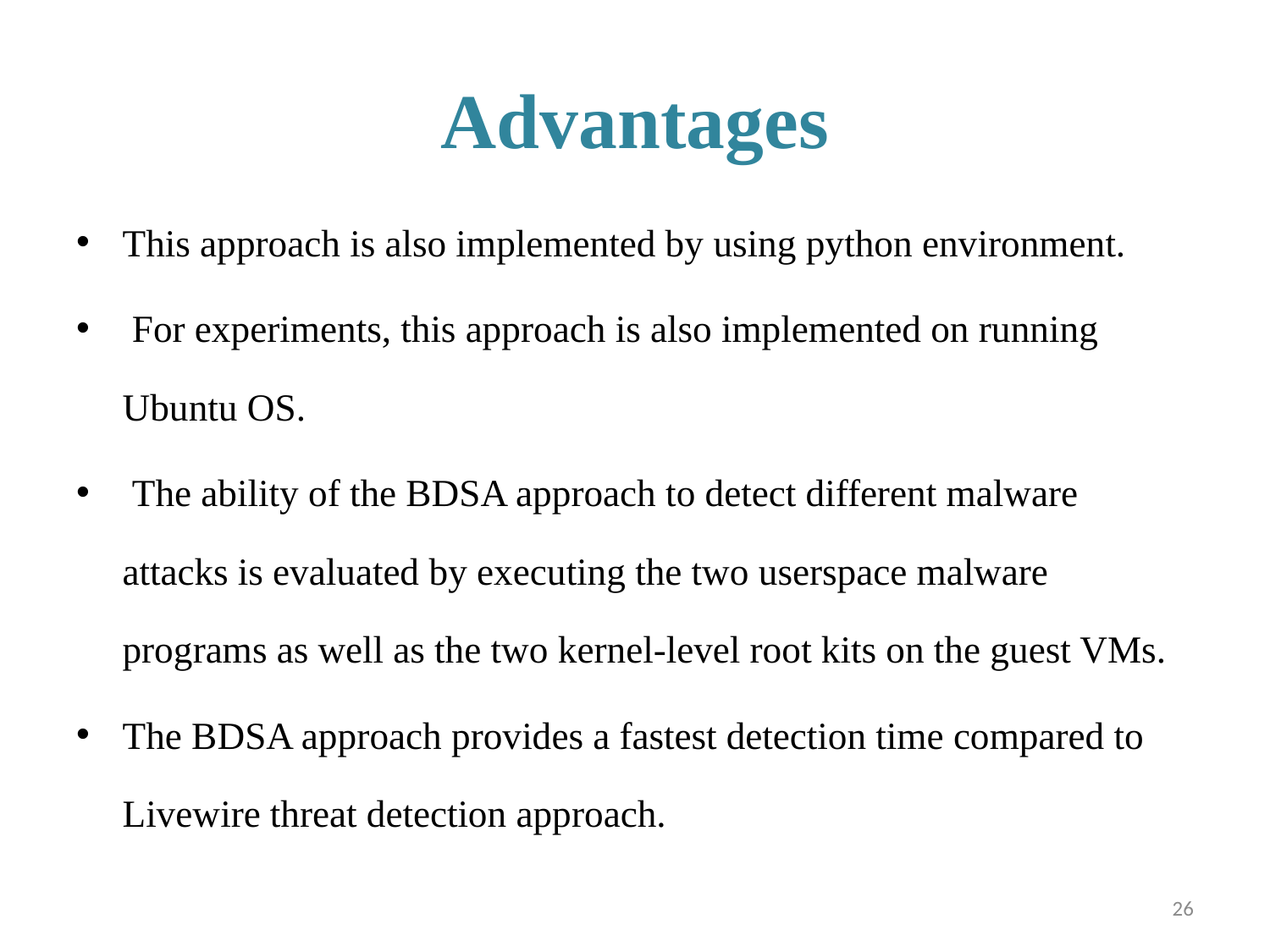

# Advantages
This approach is also implemented by using python environment.
 For experiments, this approach is also implemented on running Ubuntu OS.
 The ability of the BDSA approach to detect different malware attacks is evaluated by executing the two userspace malware programs as well as the two kernel-level root kits on the guest VMs.
The BDSA approach provides a fastest detection time compared to Livewire threat detection approach.

26